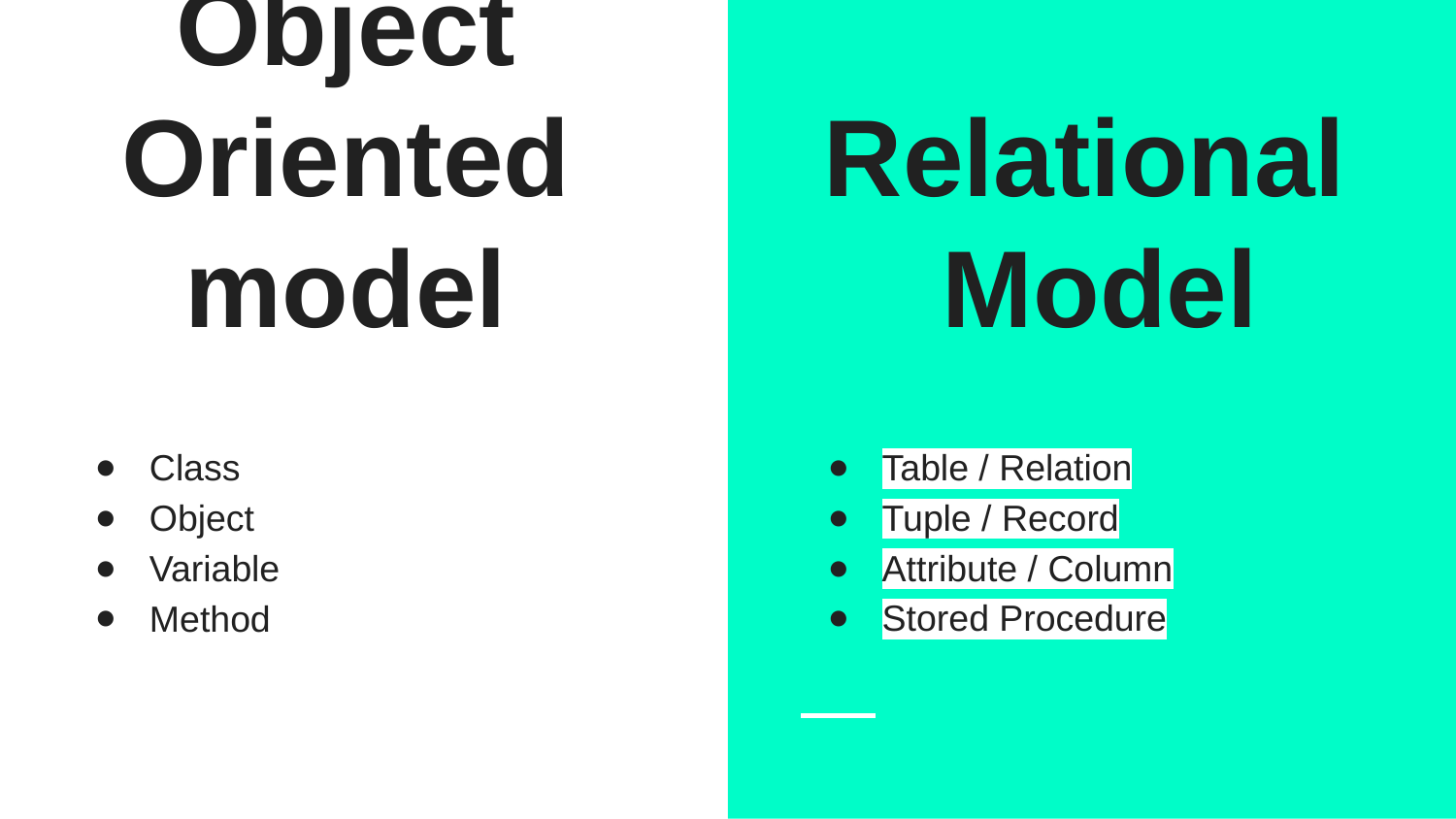

# Object Oriented model

Relational
Model
Class
Object
Variable
Method
Table / Relation
Tuple / Record
Attribute / Column
Stored Procedure